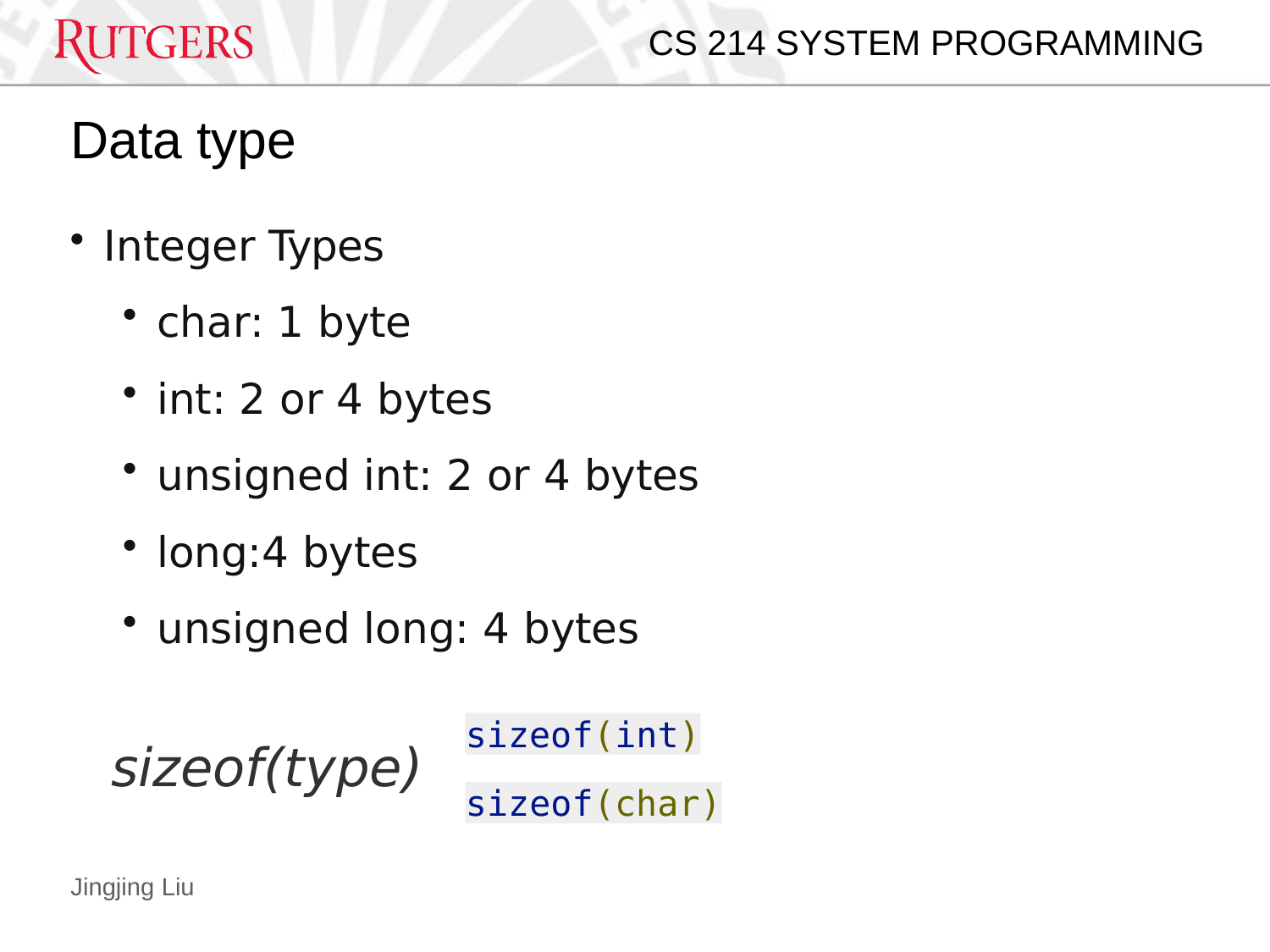

CS 214 SYSTEM PROGRAMMING
# Data type
Integer Types
char: 1 byte
int: 2 or 4 bytes
unsigned int: 2 or 4 bytes
long:4 bytes
unsigned long: 4 bytes
sizeof(int)
sizeof(type)
sizeof(char)
Jingjing Liu